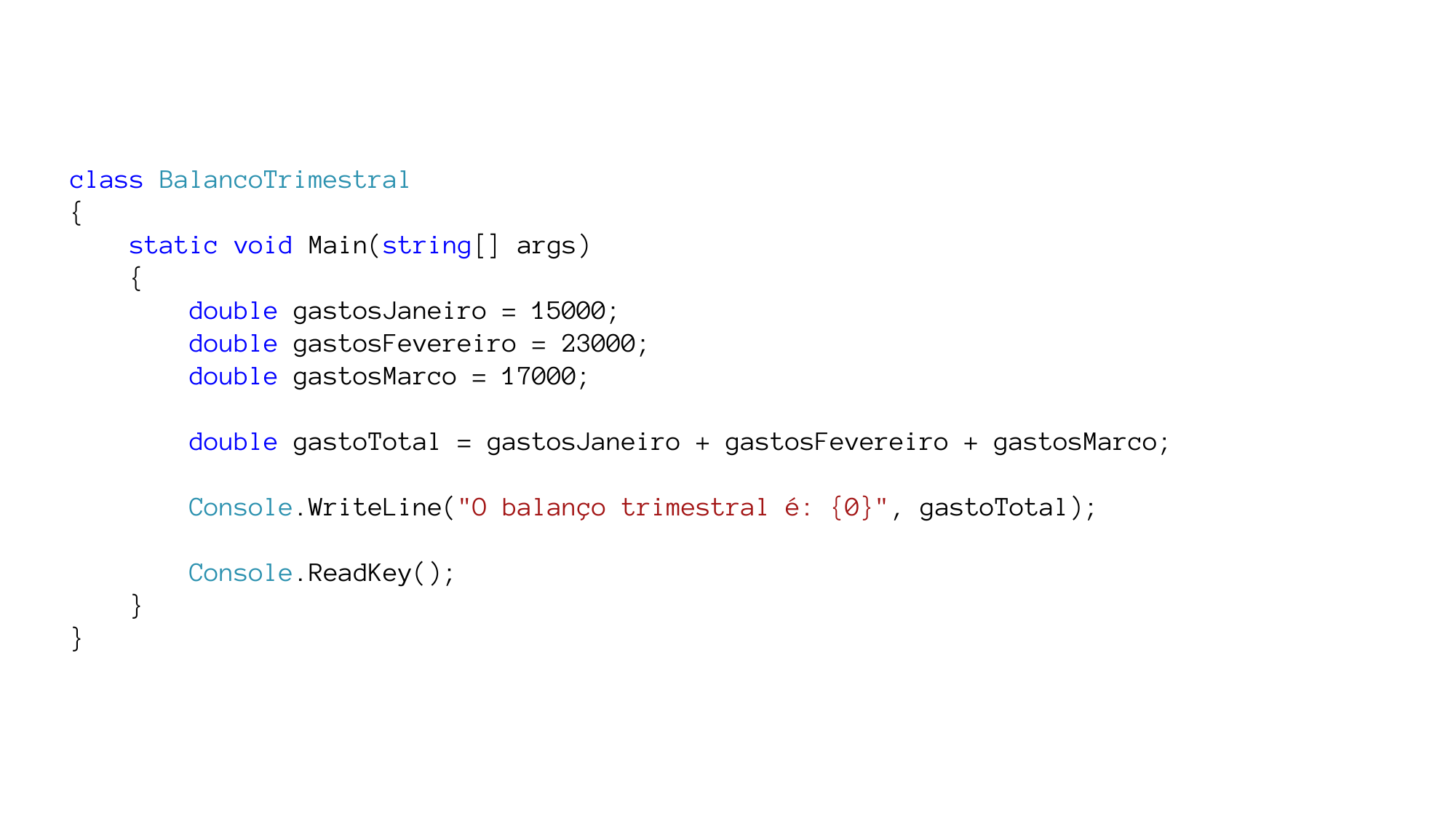

class BalancoTrimestral
    {
        static void Main(string[] args)
        {
            double gastosJaneiro = 15000;
            double gastosFevereiro = 23000;
            double gastosMarco = 17000;

            double gastoTotal = gastosJaneiro + gastosFevereiro + gastosMarco;

            Console.WriteLine("O balanço trimestral é: {0}", gastoTotal);

            Console.ReadKey();
        }
    }